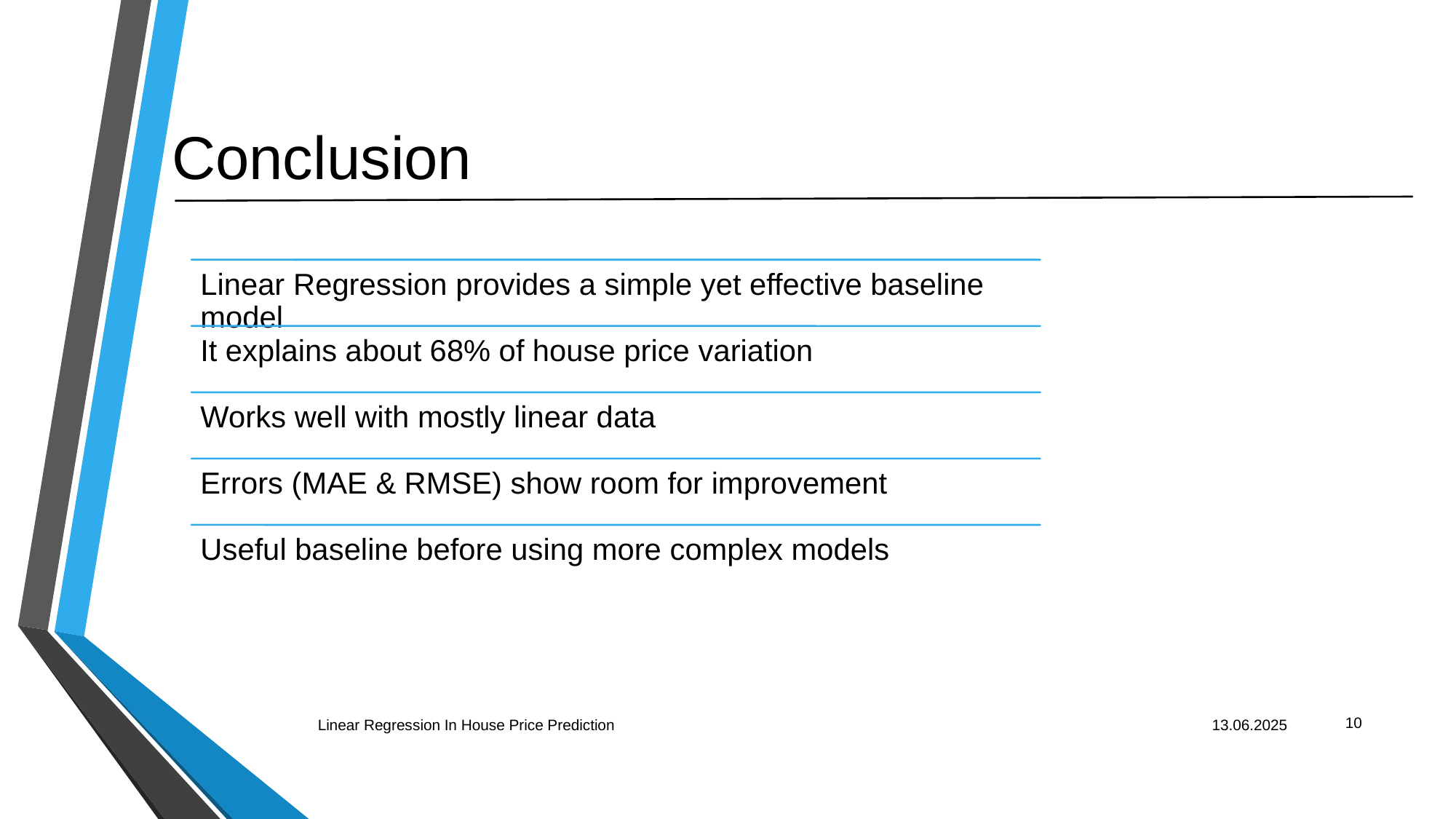

Conclusion
Linear Regression provides a simple yet effective baseline model
It explains about 68% of house price variation
Works well with mostly linear data
Errors (MAE & RMSE) show room for improvement
Useful baseline before using more complex models
10
Linear Regression In House Price Prediction
13.06.2025